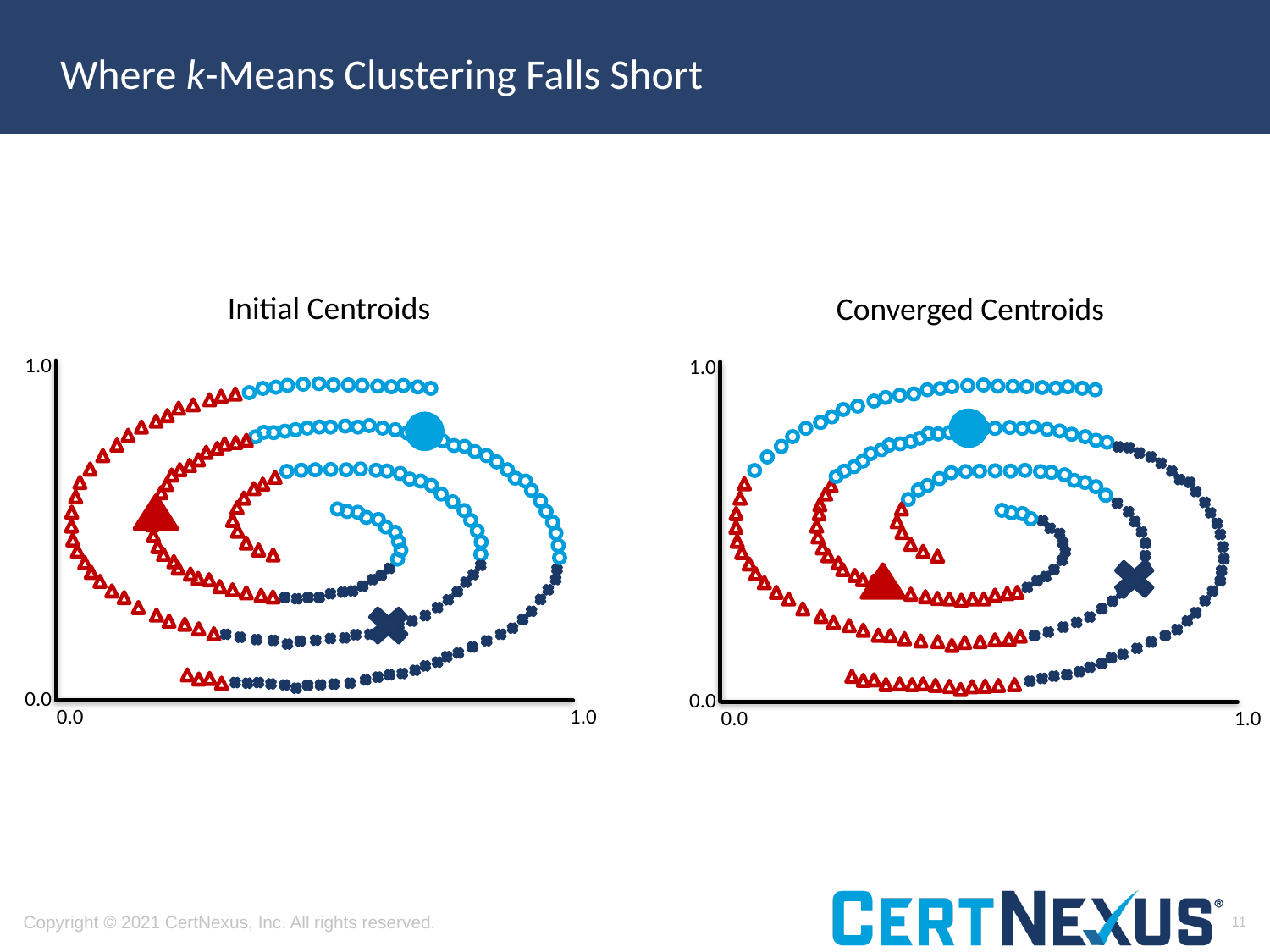

# Where k-Means Clustering Falls Short
Initial Centroids
Converged Centroids
1.0
1.0

0.0

0.0

0.0
1.0
0.0
1.0
11